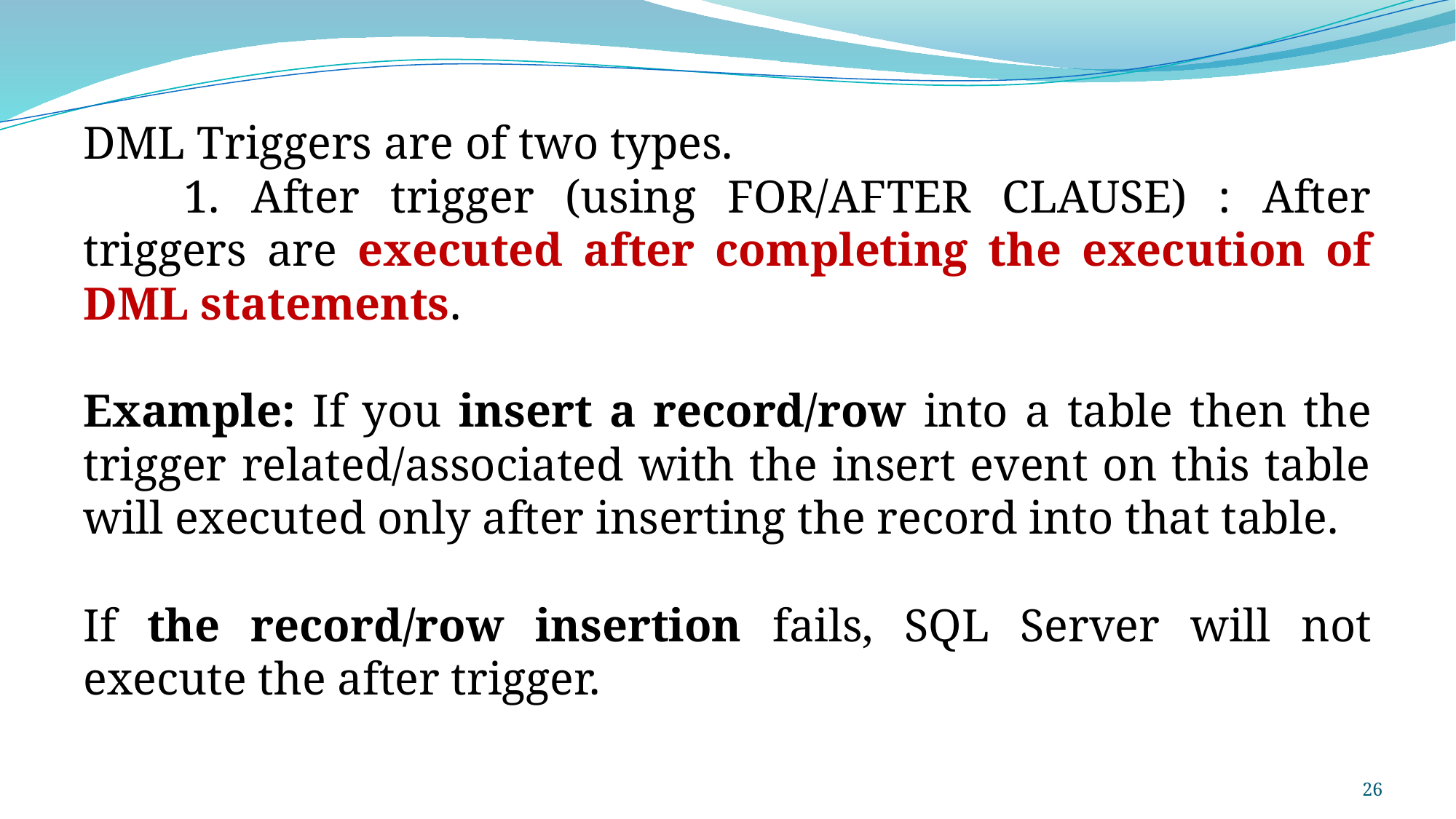

DML Triggers are of two types.
	1. After trigger (using FOR/AFTER CLAUSE) : After triggers are executed after completing the execution of DML statements.

Example: If you insert a record/row into a table then the trigger related/associated with the insert event on this table will executed only after inserting the record into that table.

If the record/row insertion fails, SQL Server will not execute the after trigger.
26